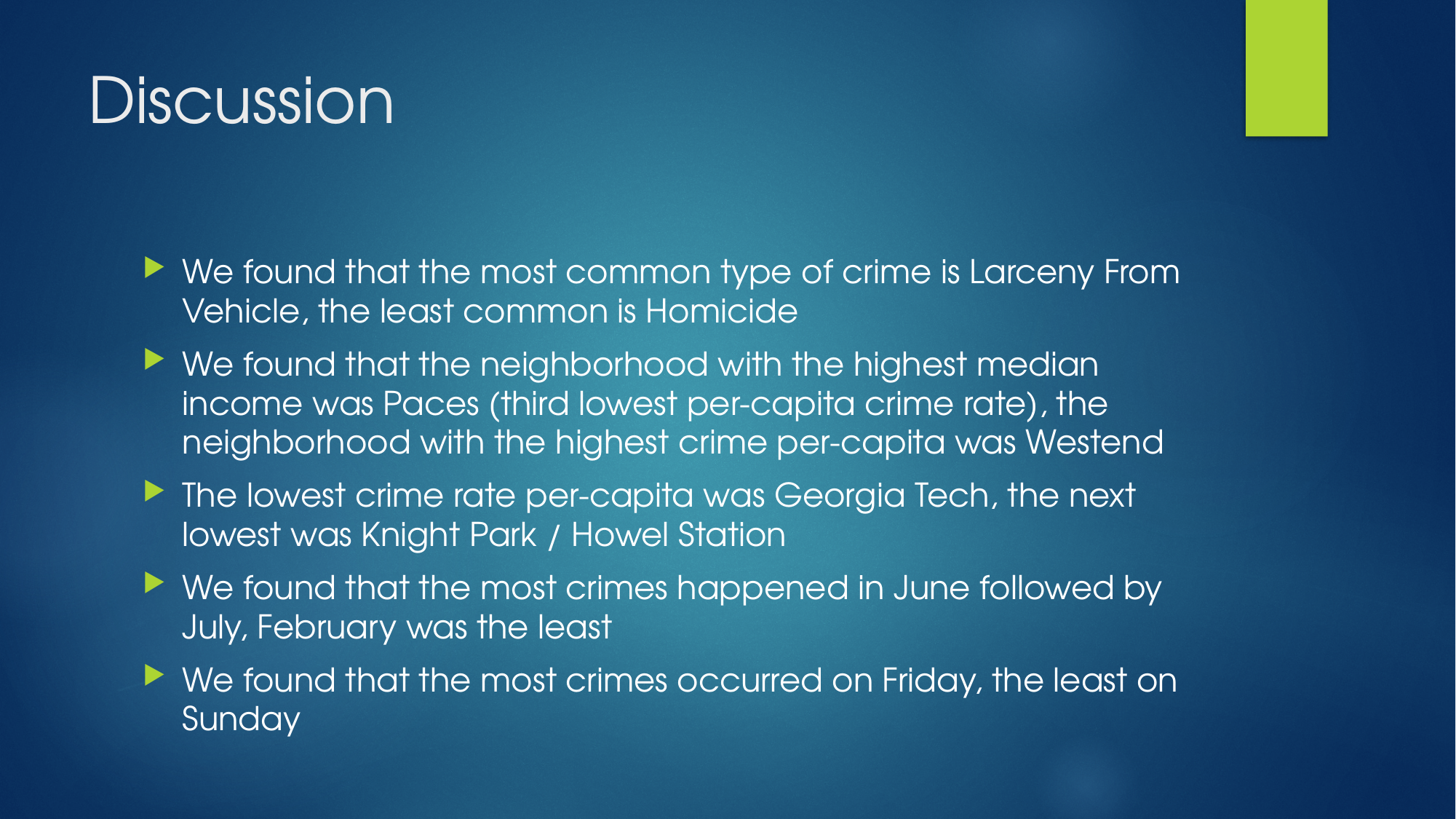

# Discussion
We found that the most common type of crime is Larceny From Vehicle, the least common is Homicide
We found that the neighborhood with the highest median income was Paces (third lowest per-capita crime rate), the neighborhood with the highest crime per-capita was Westend
The lowest crime rate per-capita was Georgia Tech, the next lowest was Knight Park / Howel Station
We found that the most crimes happened in June followed by July, February was the least
We found that the most crimes occurred on Friday, the least on Sunday